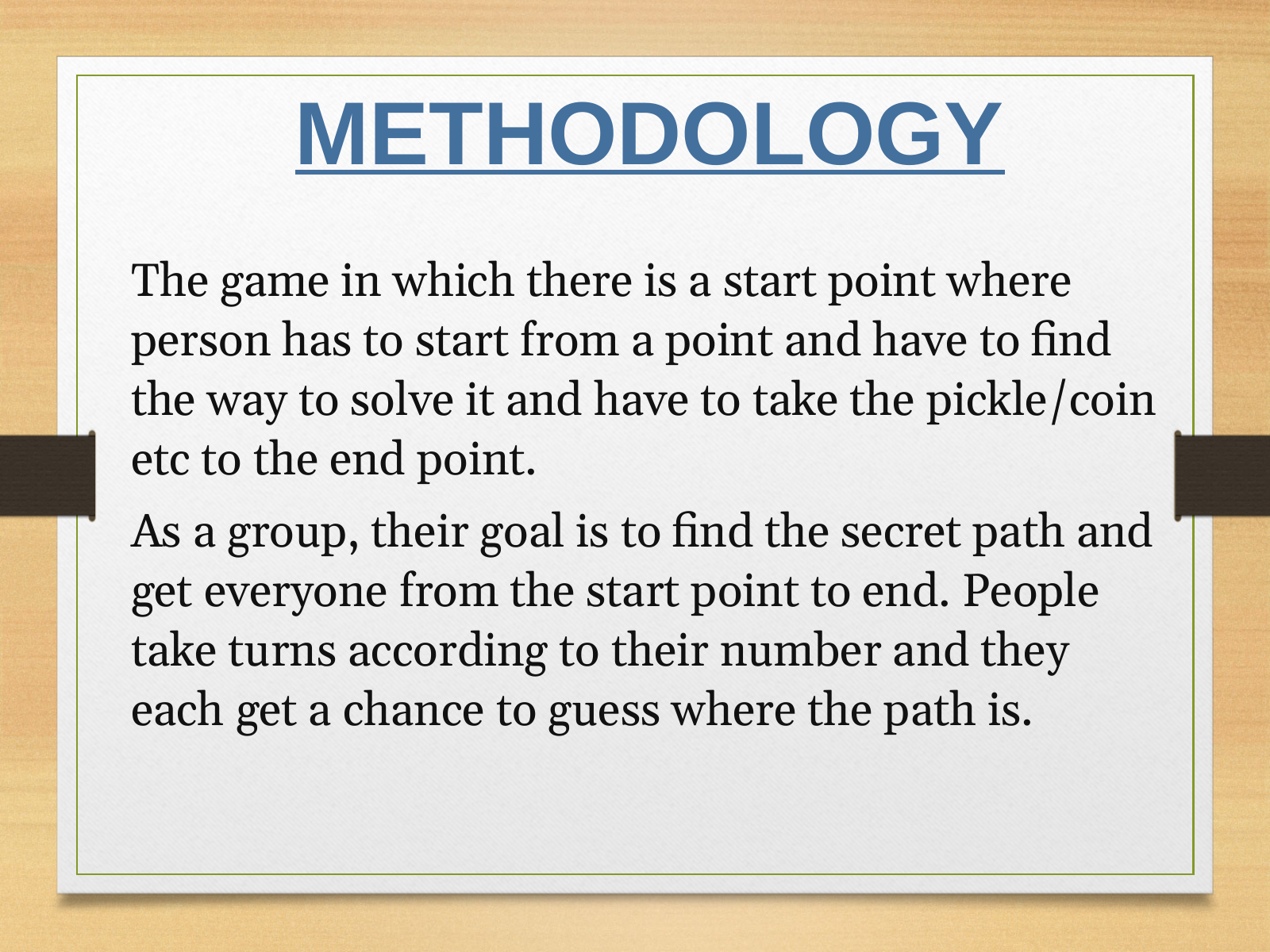

METHODOLOGY

The game in which there is a start point where person has to start from a point and have to find the way to solve it and have to take the pickle/coin etc to the end point.
As a group, their goal is to find the secret path and get everyone from the start point to end. People take turns according to their number and they each get a chance to guess where the path is.